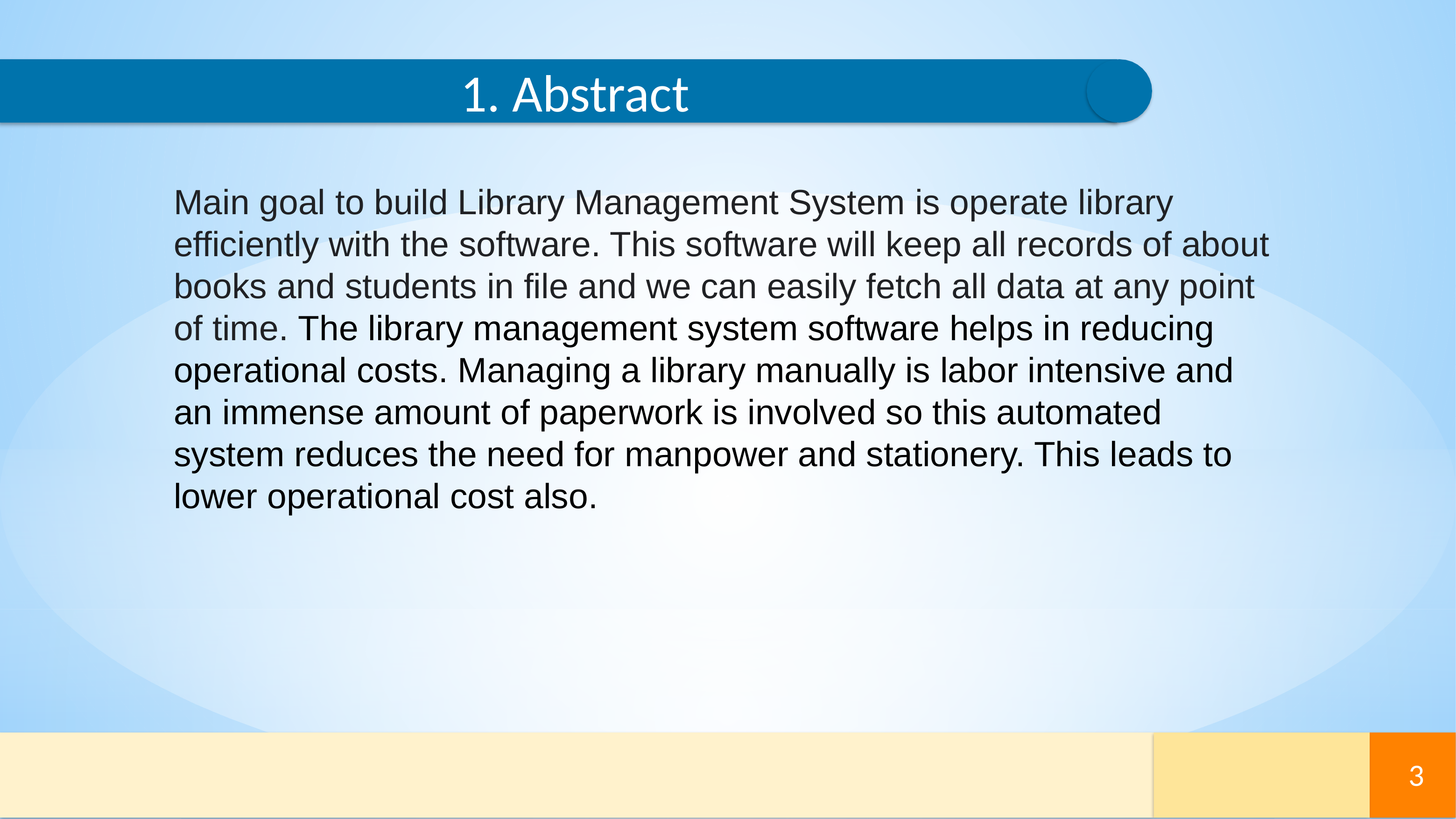

1. Abstract

Main goal to build Library Management System is operate library efficiently with the software. This software will keep all records of about books and students in file and we can easily fetch all data at any point of time. The library management system software helps in reducing operational costs. Managing a library manually is labor intensive and an immense amount of paperwork is involved so this automated system reduces the need for manpower and stationery. This leads to lower operational cost also.

3
3